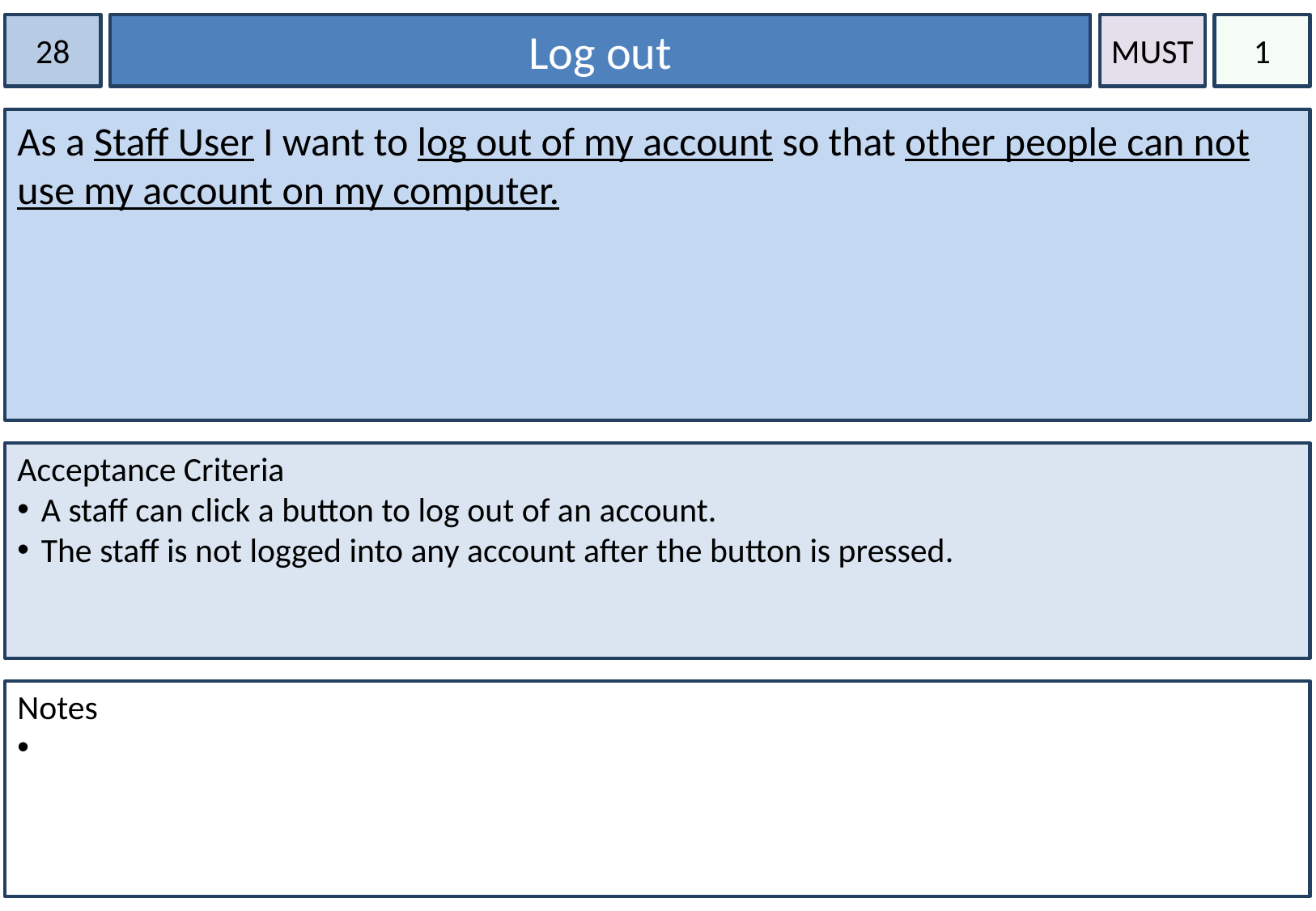

28
Log out
MUST
1
As a Staff User I want to log out of my account so that other people can not use my account on my computer.
#
Acceptance Criteria
A staff can click a button to log out of an account.
The staff is not logged into any account after the button is pressed.

Notes